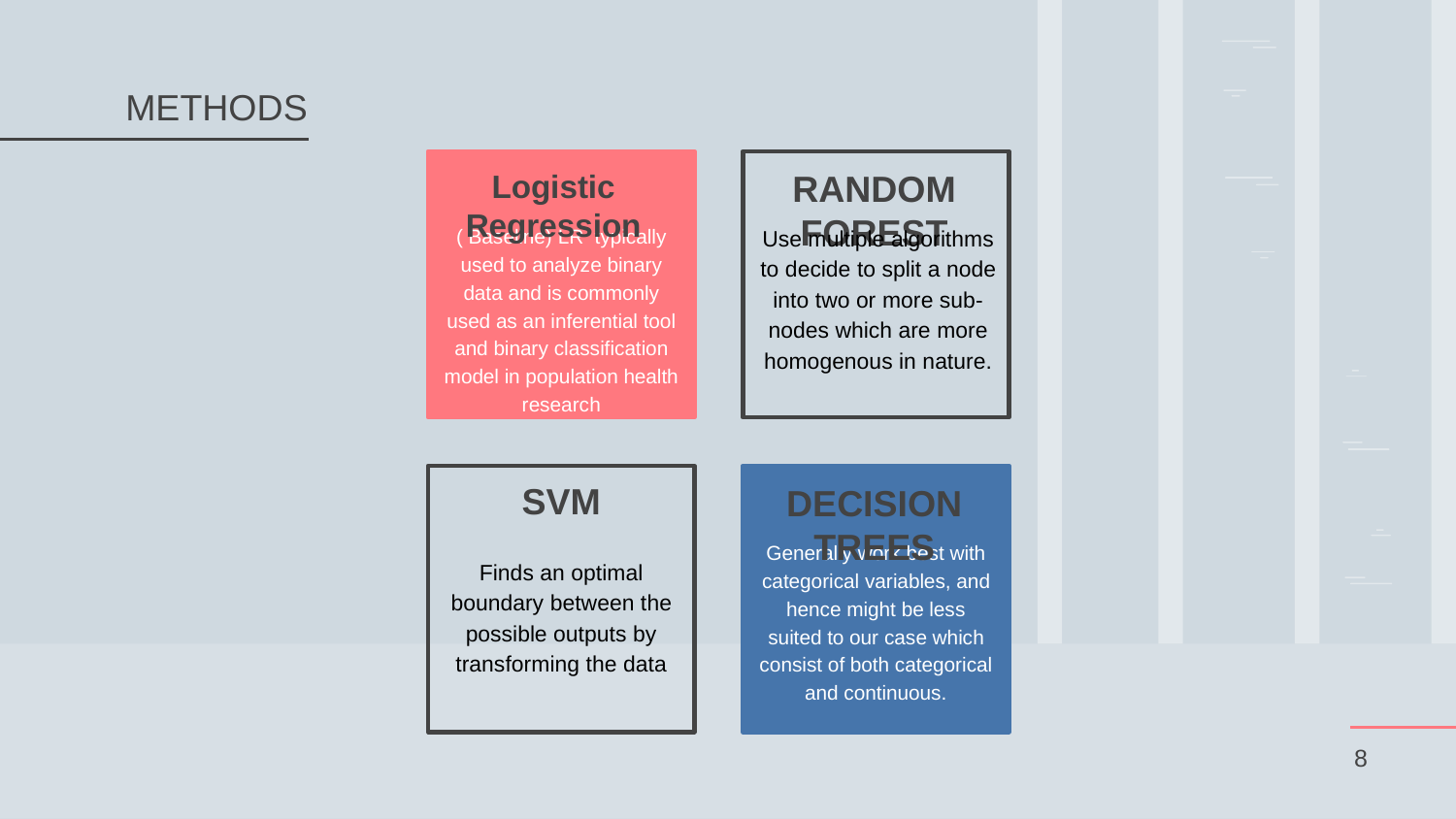

# METHODS

Logistic Regression

RANDOM FOREST
( Baseline) LR  typically used to analyze binary data and is commonly used as an inferential tool and binary classification model in population health research

Use multiple algorithms to decide to split a node into two or more sub-nodes which are more homogenous in nature.

SVM
DECISION TREES

Generally work best with categorical variables, and hence might be less suited to our case which consist of both categorical and continuous.
Finds an optimal boundary between the possible outputs by transforming the data
8